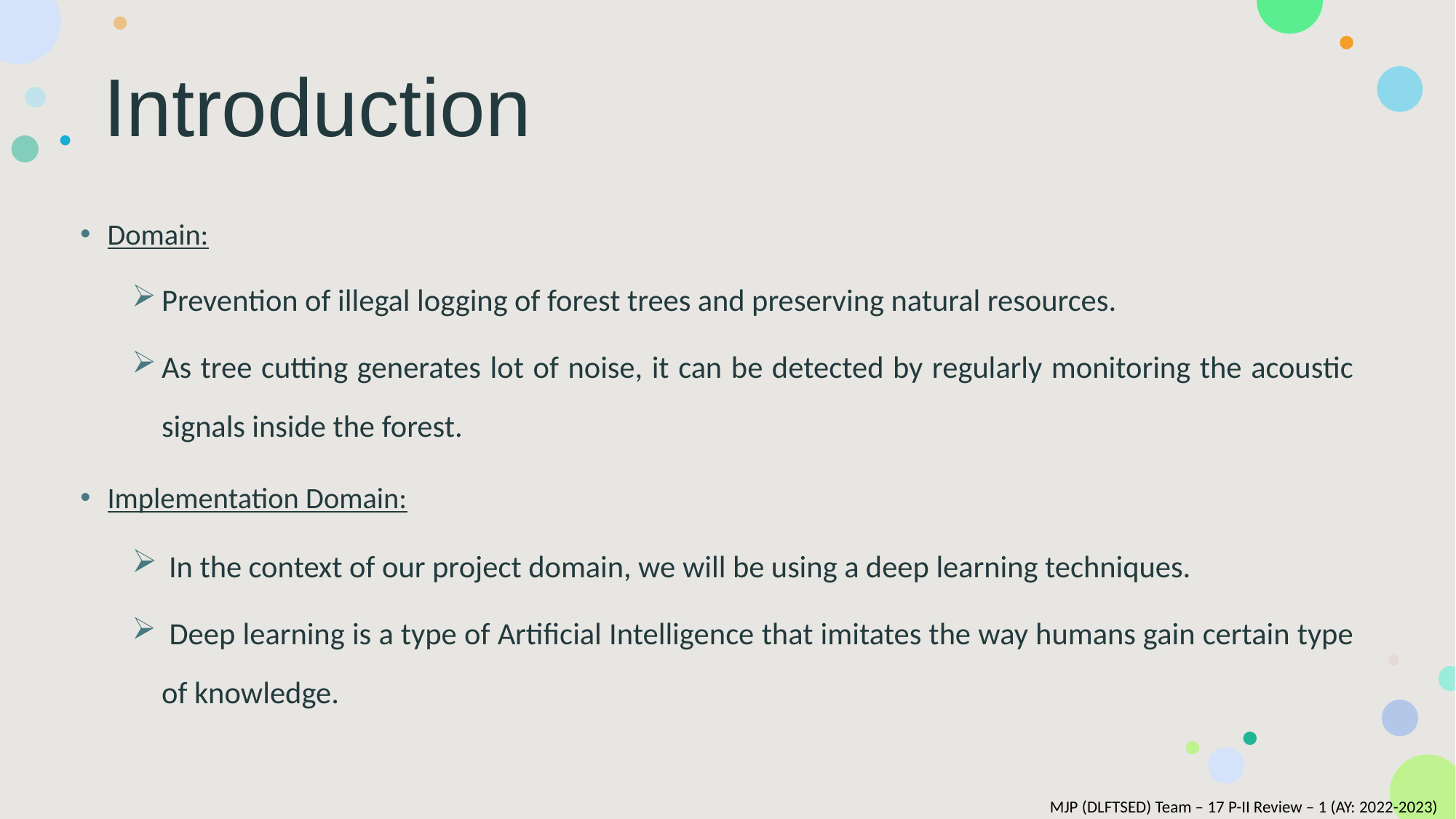

# Introduction
Domain:
Prevention of illegal logging of forest trees and preserving natural resources.
As tree cutting generates lot of noise, it can be detected by regularly monitoring the acoustic signals inside the forest.
Implementation Domain:
 In the context of our project domain, we will be using a deep learning techniques.
 Deep learning is a type of Artificial Intelligence that imitates the way humans gain certain type of knowledge.

MJP (DLFTSED) Team – 17 P-II Review – 1 (AY: 2022-2023)